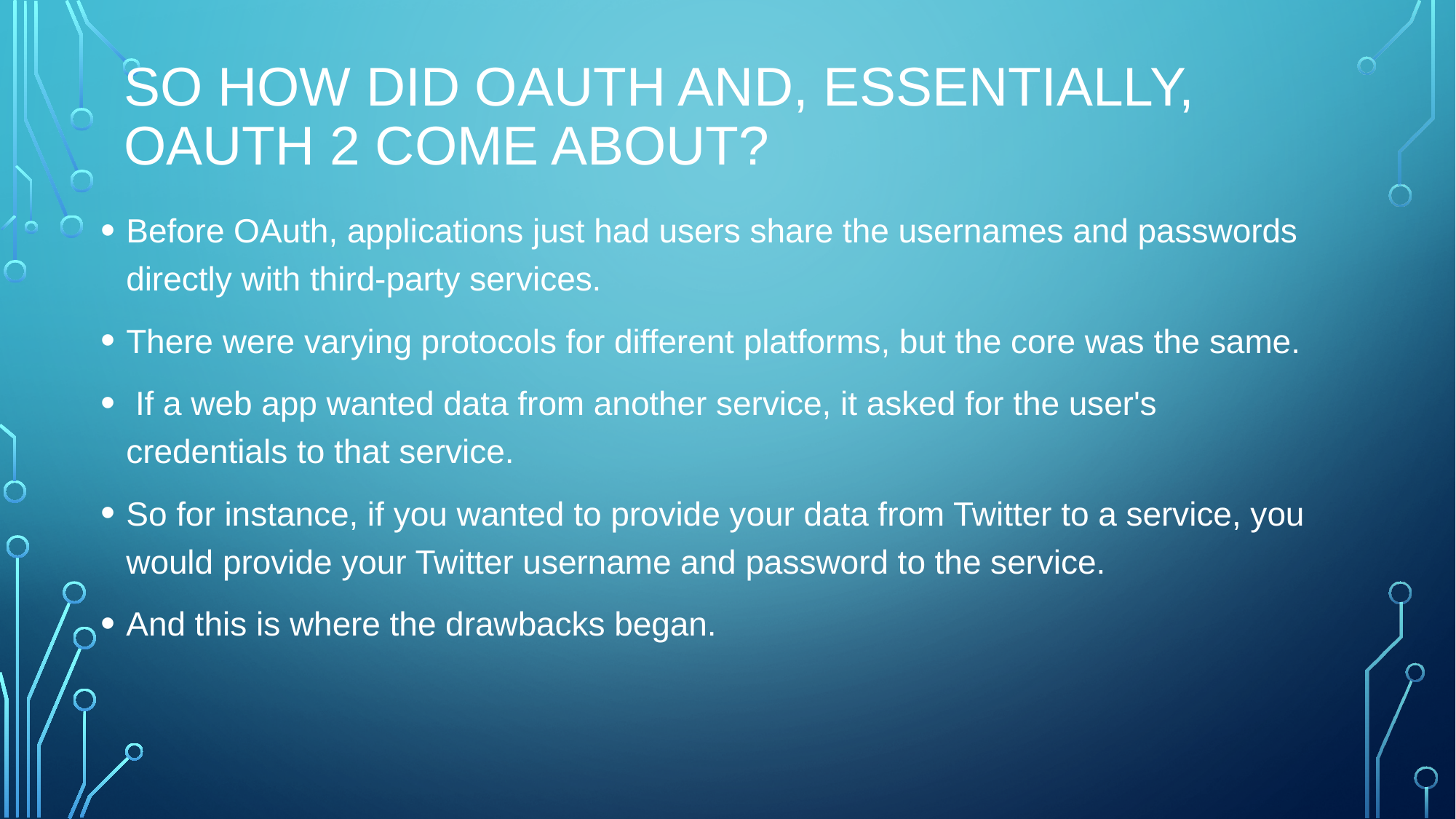

# So how did OAuth and, essentially, OAuth 2 come about?
Before OAuth, applications just had users share the usernames and passwords directly with third-party services.
There were varying protocols for different platforms, but the core was the same.
 If a web app wanted data from another service, it asked for the user's credentials to that service.
So for instance, if you wanted to provide your data from Twitter to a service, you would provide your Twitter username and password to the service.
And this is where the drawbacks began.